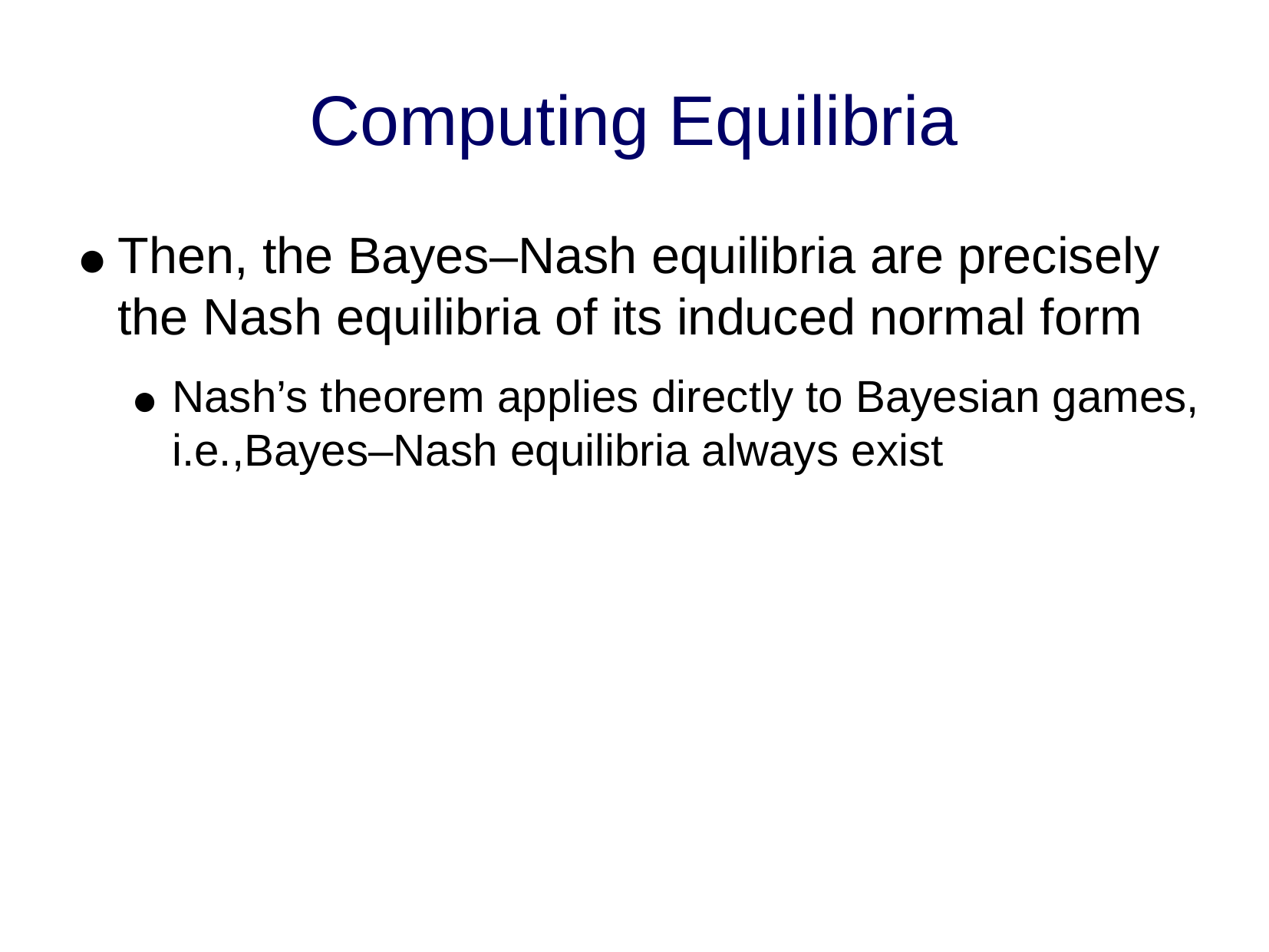

Computing Equilibria
Then, the Bayes–Nash equilibria are precisely the Nash equilibria of its induced normal form
Nash’s theorem applies directly to Bayesian games, i.e.,Bayes–Nash equilibria always exist